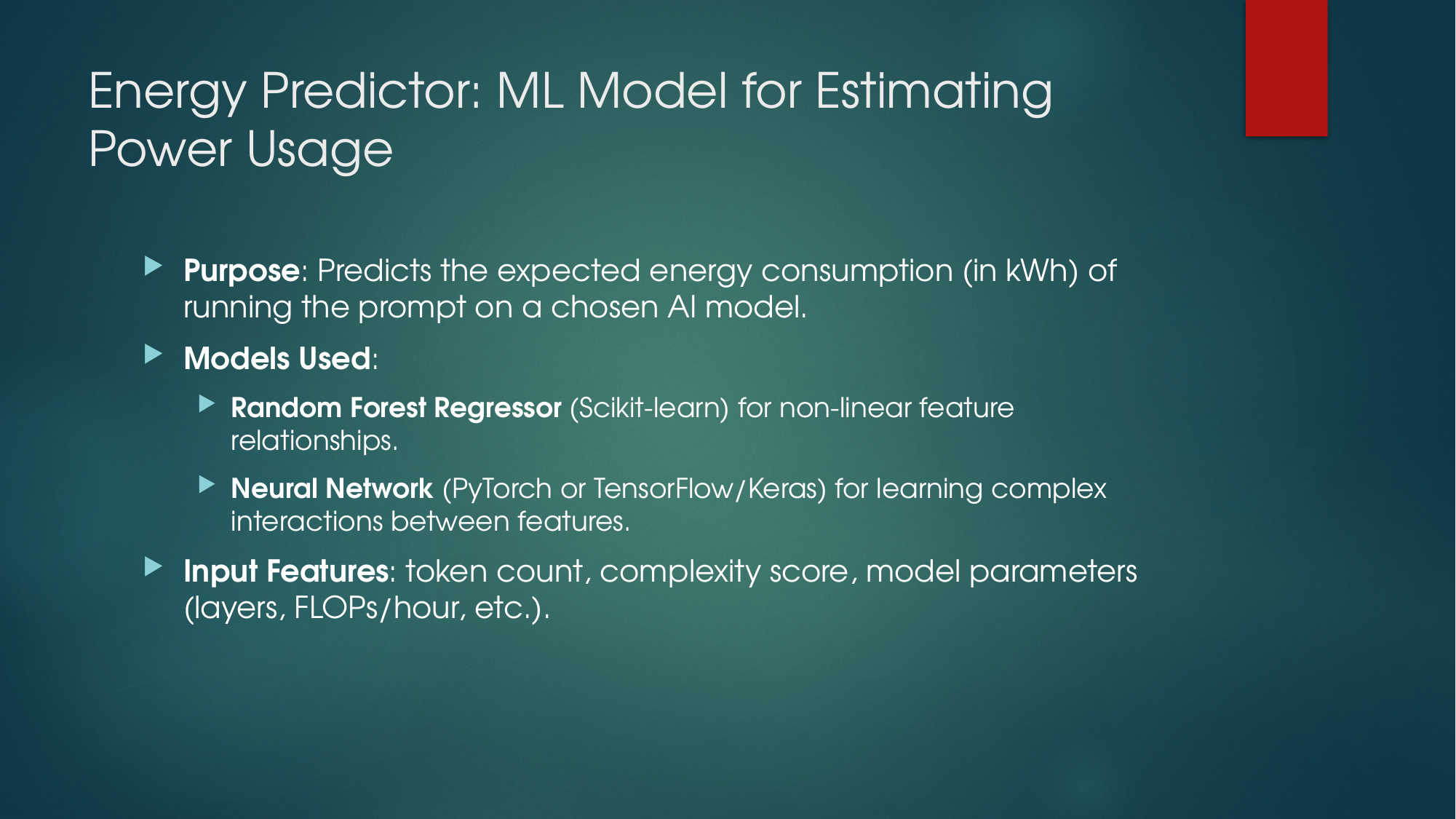

# Energy Predictor: ML Model for Estimating Power Usage
Purpose: Predicts the expected energy consumption (in kWh) of running the prompt on a chosen AI model.
Models Used:
Random Forest Regressor (Scikit-learn) for non-linear feature relationships.
Neural Network (PyTorch or TensorFlow/Keras) for learning complex interactions between features.
Input Features: token count, complexity score, model parameters (layers, FLOPs/hour, etc.).